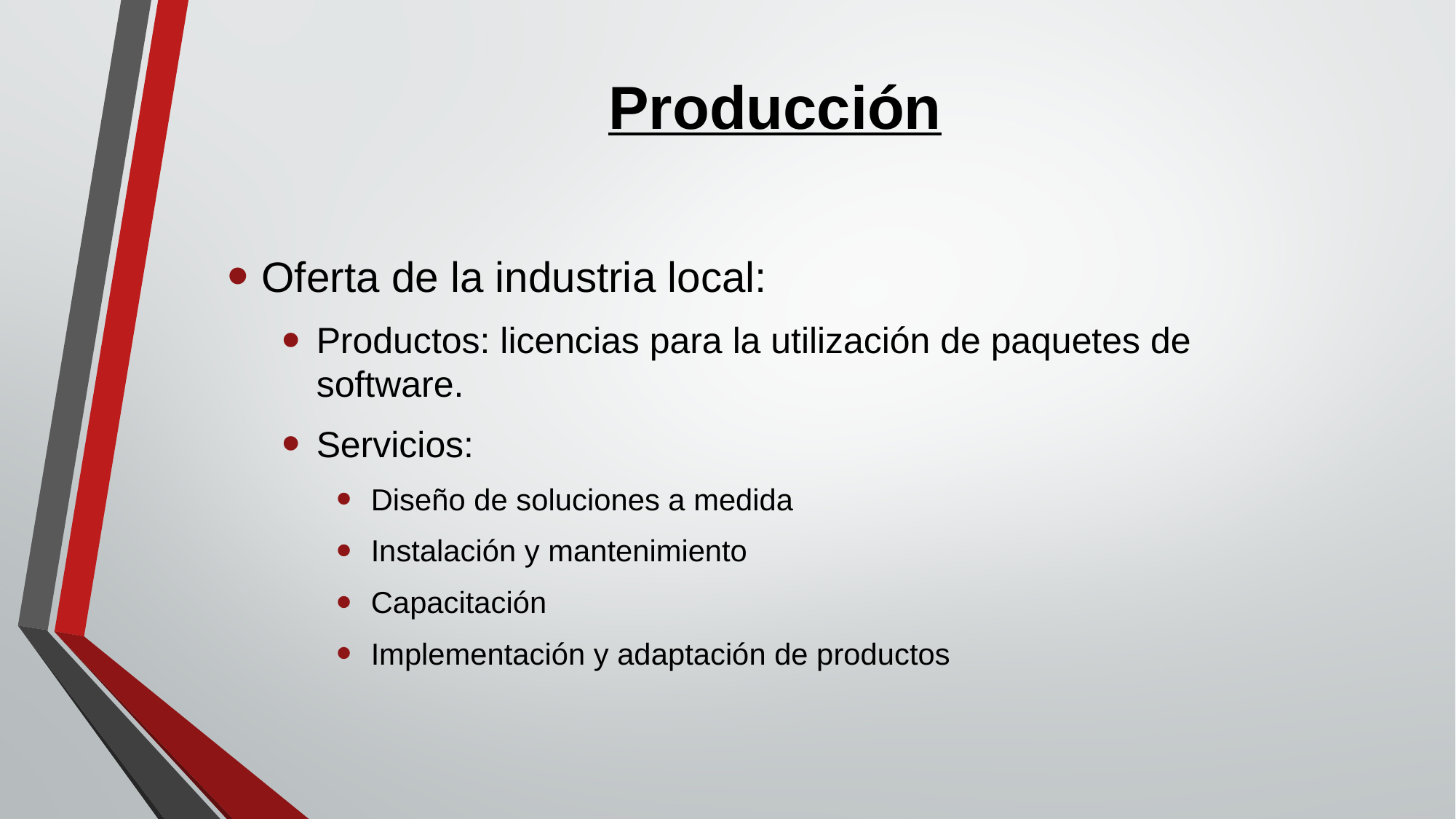

# Producción
Oferta de la industria local:
Productos: licencias para la utilización de paquetes de software.
Servicios:
Diseño de soluciones a medida
Instalación y mantenimiento
Capacitación
Implementación y adaptación de productos